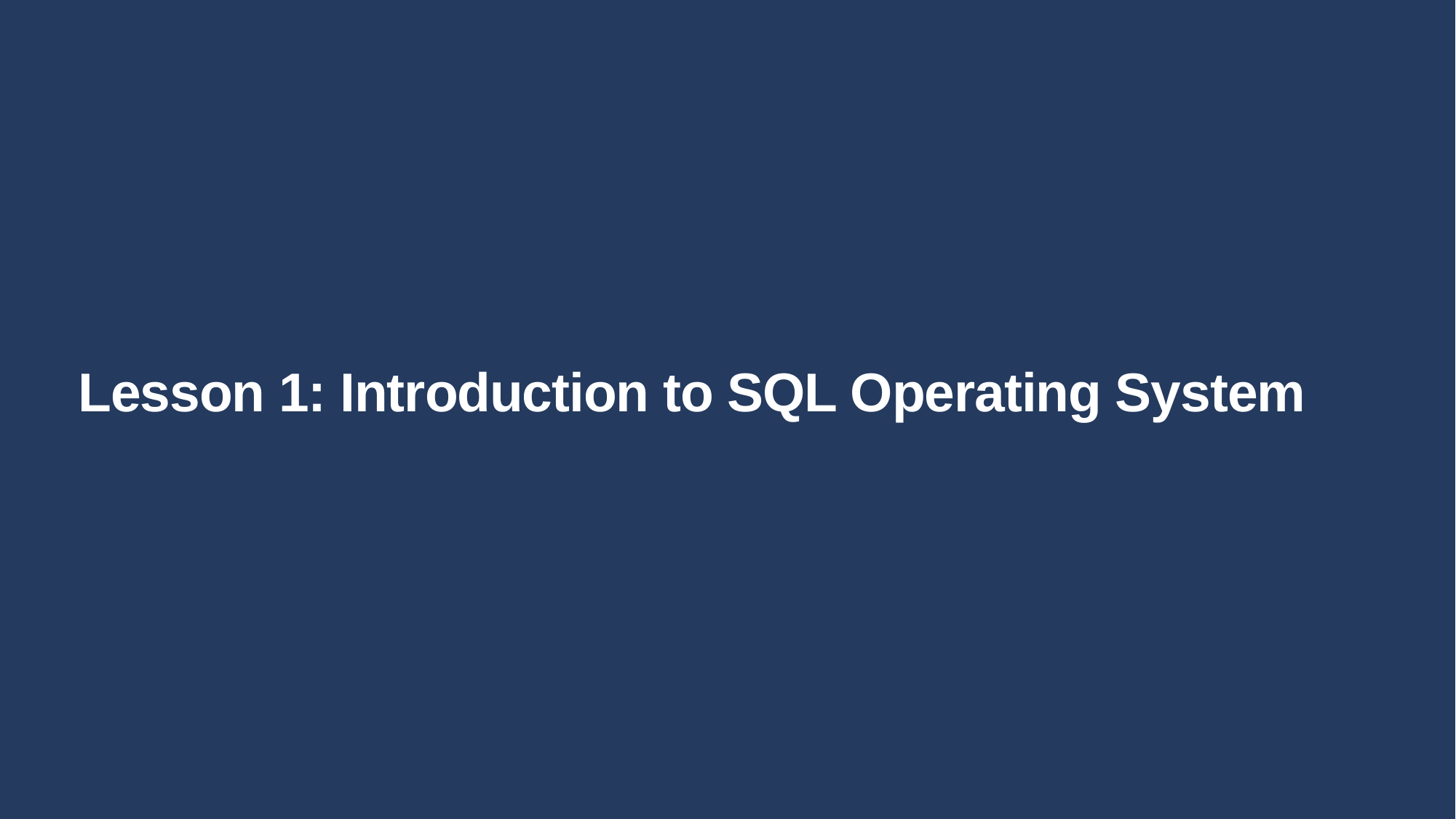

# Lesson 1: Introduction to SQL Operating System